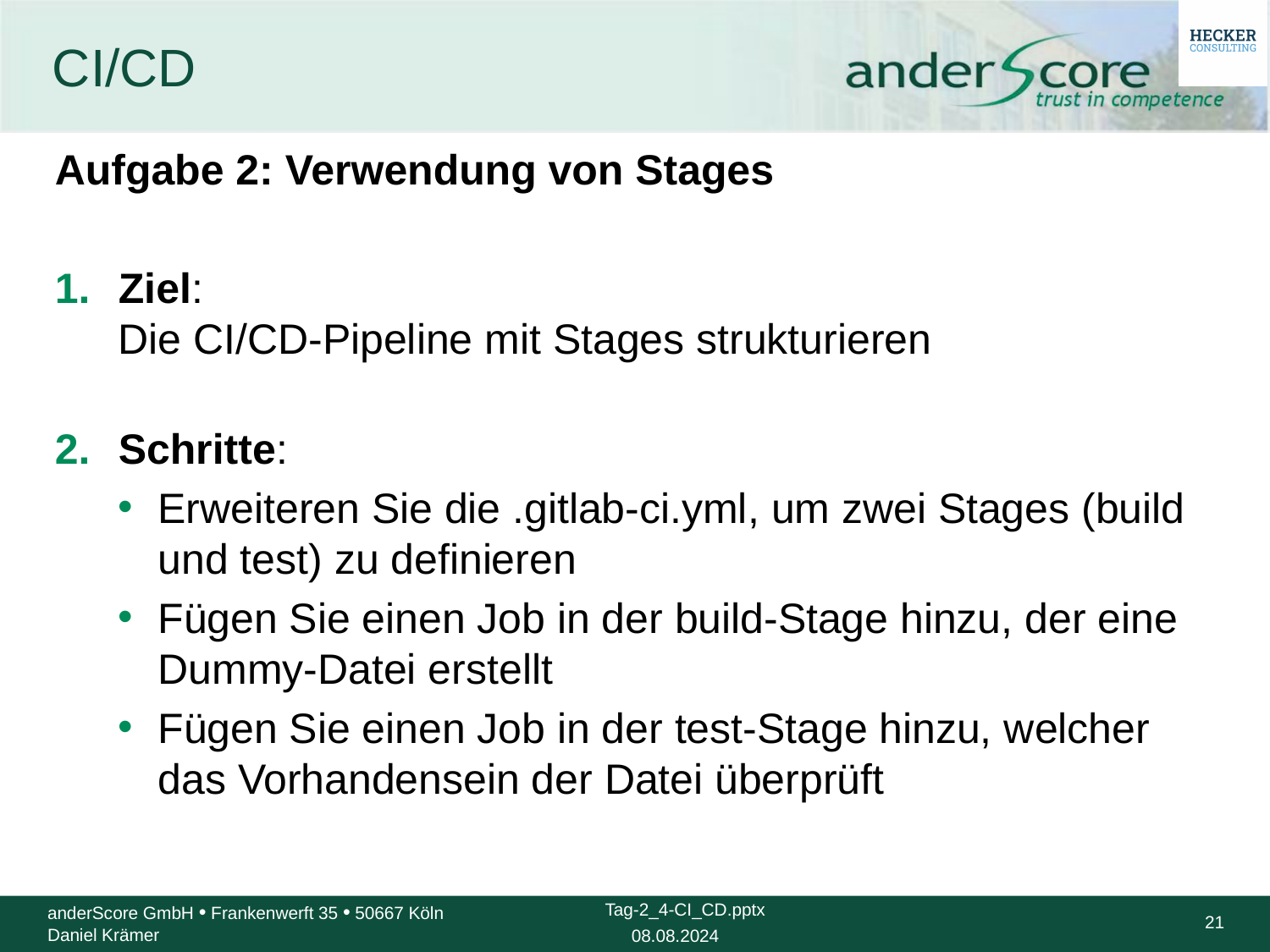

# CI/CD
Aufgabe 2: Verwendung von Stages

Ziel:
Die CI/CD-Pipeline mit Stages strukturieren
Schritte:
Erweiteren Sie die .gitlab-ci.yml, um zwei Stages (build und test) zu definieren
Fügen Sie einen Job in der build-Stage hinzu, der eine Dummy-Datei erstellt
Fügen Sie einen Job in der test-Stage hinzu, welcher das Vorhandensein der Datei überprüft